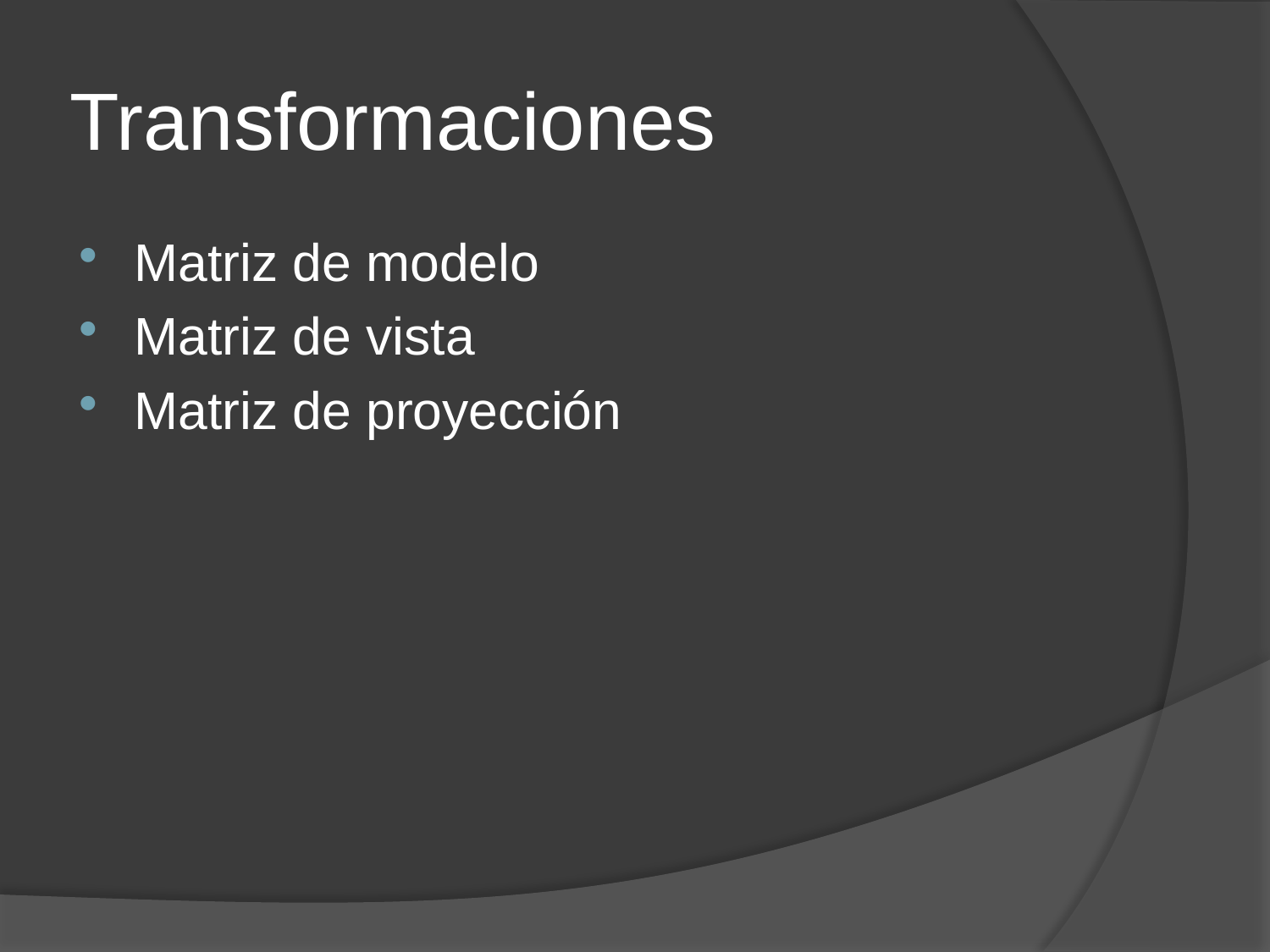

# Transformaciones
Matriz de modelo
Matriz de vista
Matriz de proyección